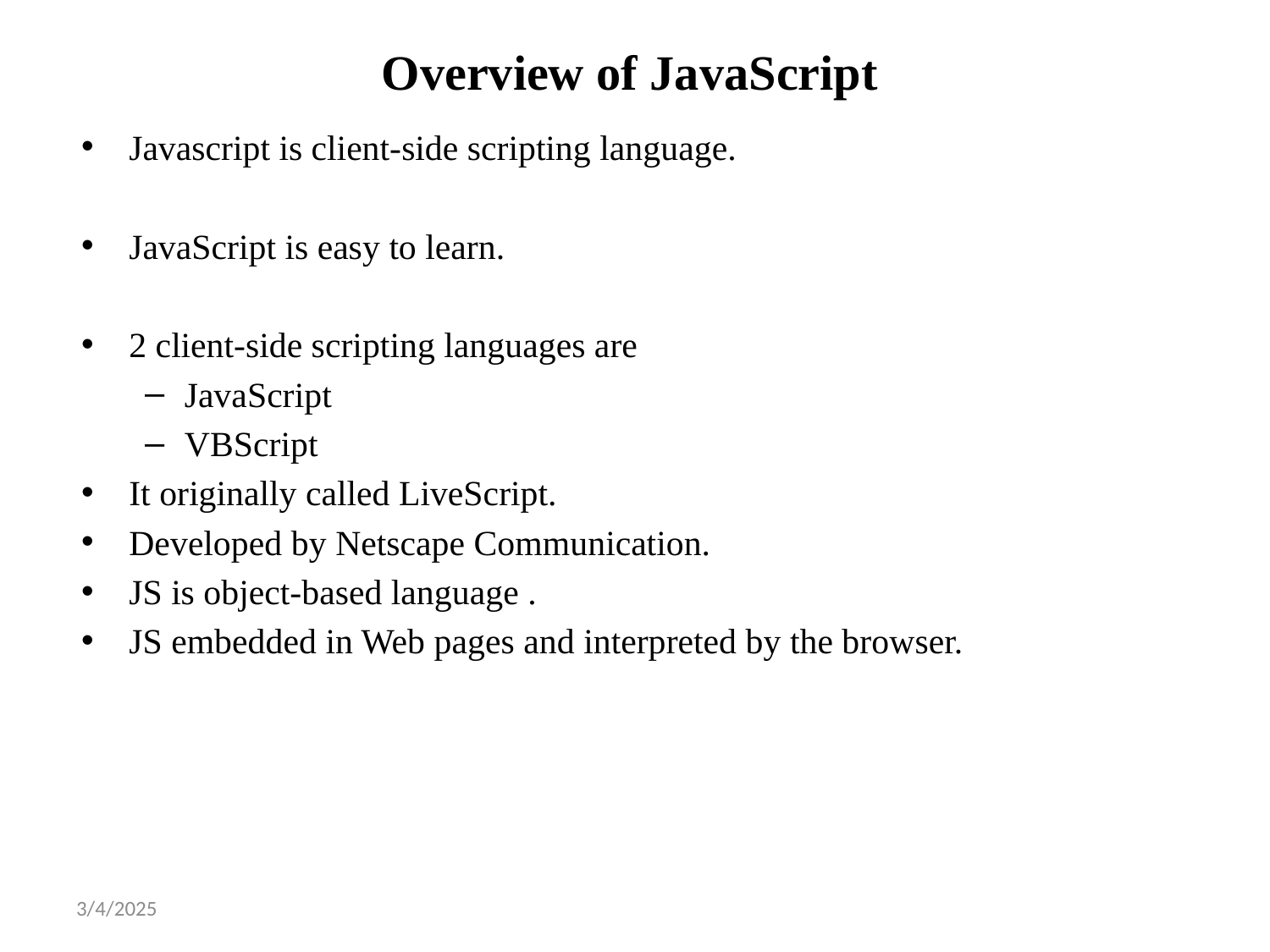

# Overview of JavaScript
Javascript is client-side scripting language.

JavaScript is easy to learn.

2 client-side scripting languages are
JavaScript
VBScript
It originally called LiveScript.
Developed by Netscape Communication.
JS is object-based language .
JS embedded in Web pages and interpreted by the browser.

3/4/2025